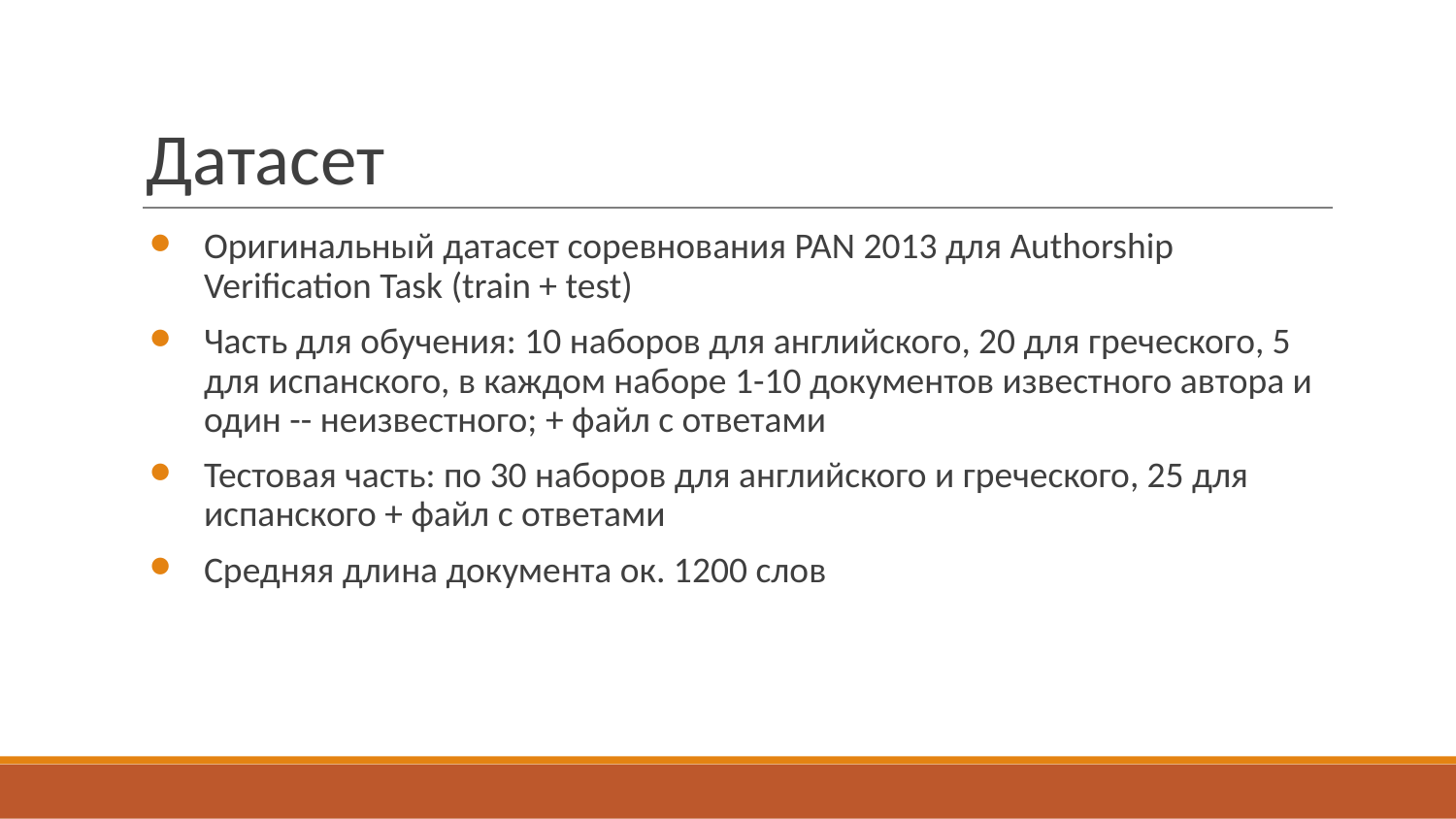

# Датасет
Оригинальный датасет соревнования PAN 2013 для Authorship Verification Task (train + test)
Часть для обучения: 10 наборов для английского, 20 для греческого, 5 для испанского, в каждом наборе 1-10 документов известного автора и один -- неизвестного; + файл с ответами
Тестовая часть: по 30 наборов для английского и греческого, 25 для испанского + файл с ответами
Средняя длина документа ок. 1200 слов